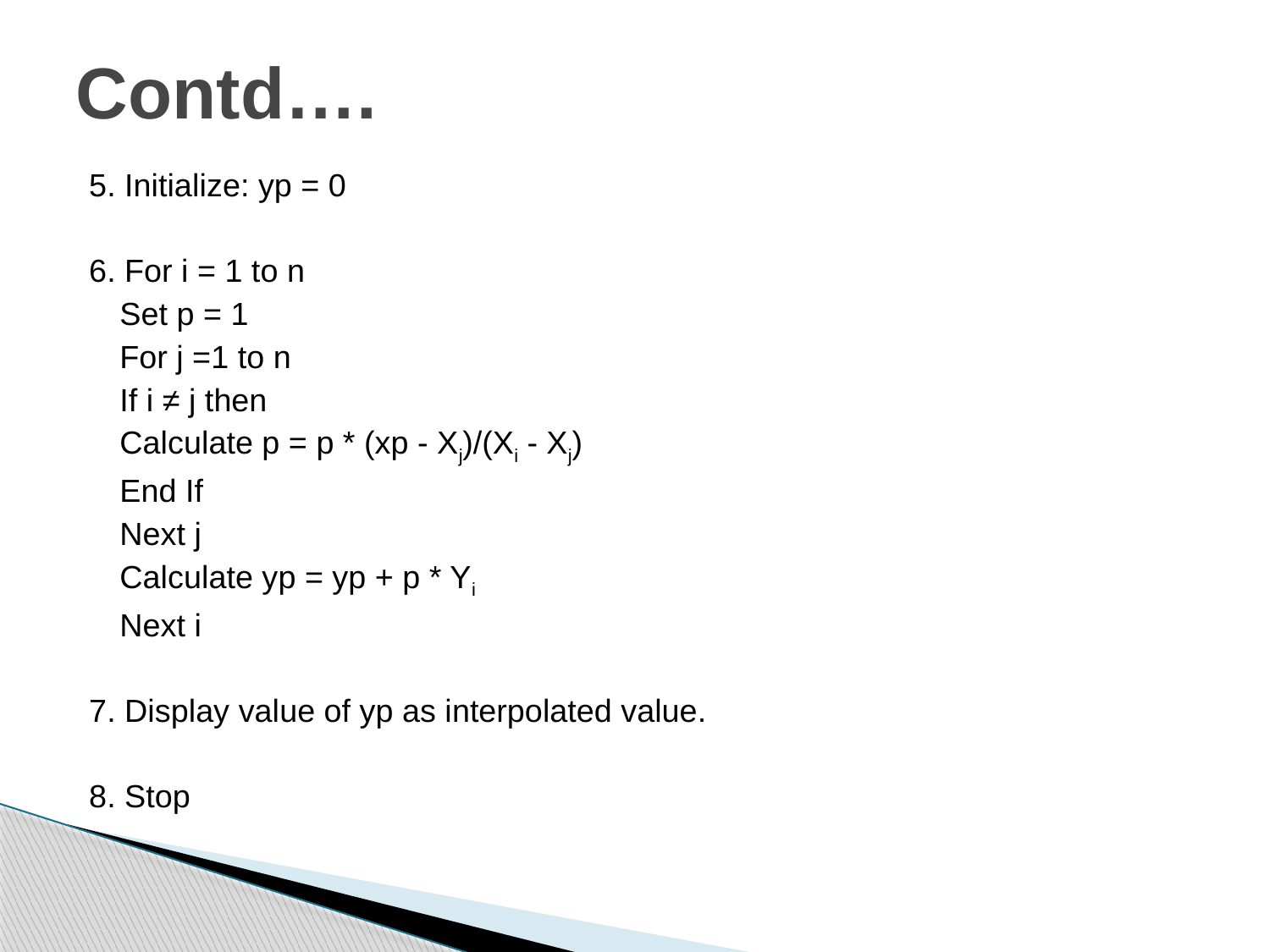

# Contd….
5. Initialize: yp = 0

6. For i = 1 to n
		Set p = 1
		For j =1 to n
			If i ≠ j then
				Calculate p = p * (xp - Xj)/(Xi - Xj)
			End If
		Next j
		Calculate yp = yp + p * Yi
	Next i

7. Display value of yp as interpolated value.

8. Stop